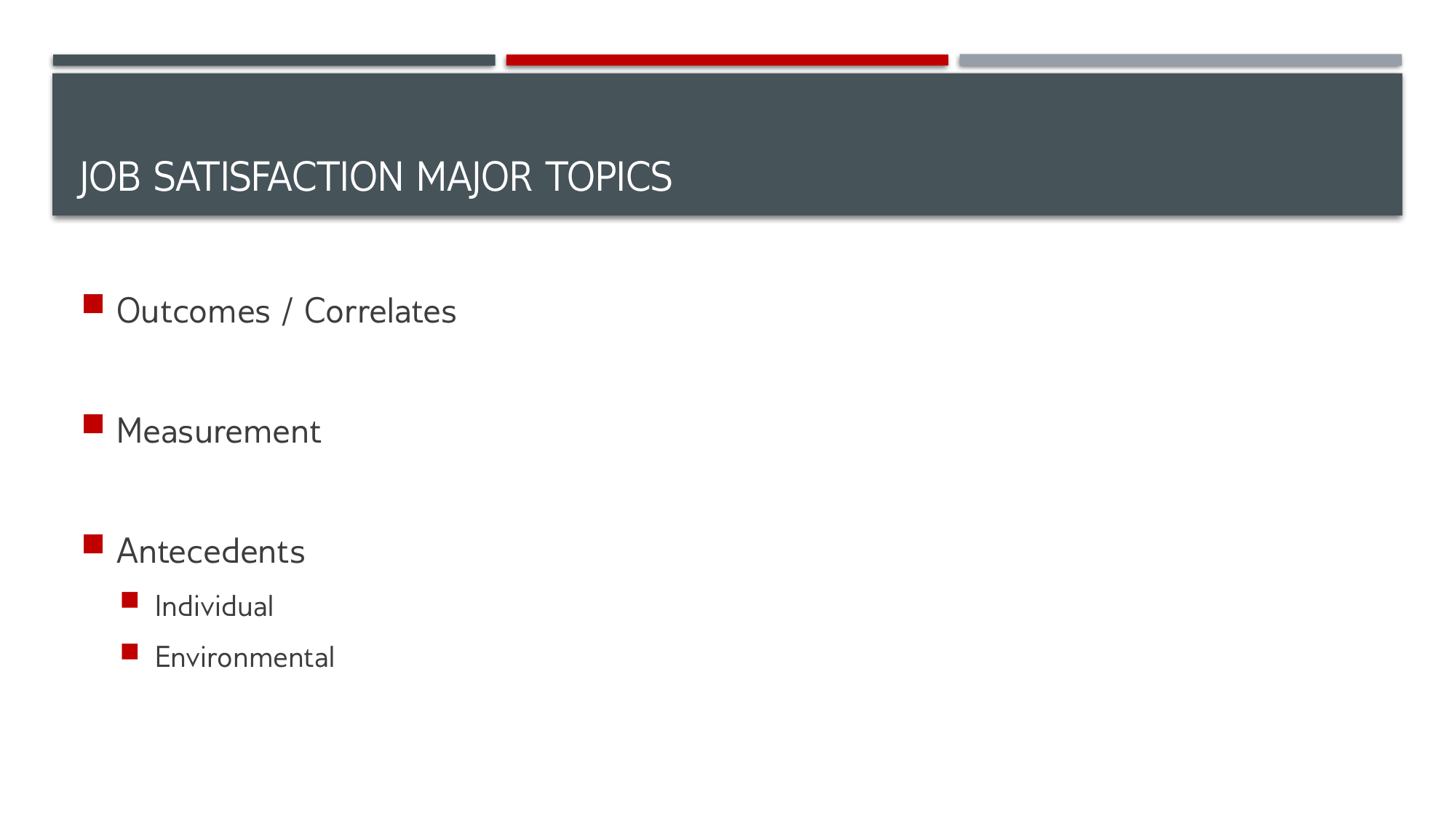

# Job Satisfaction Major Topics
Outcomes / Correlates

Measurement

Antecedents
Individual
Environmental